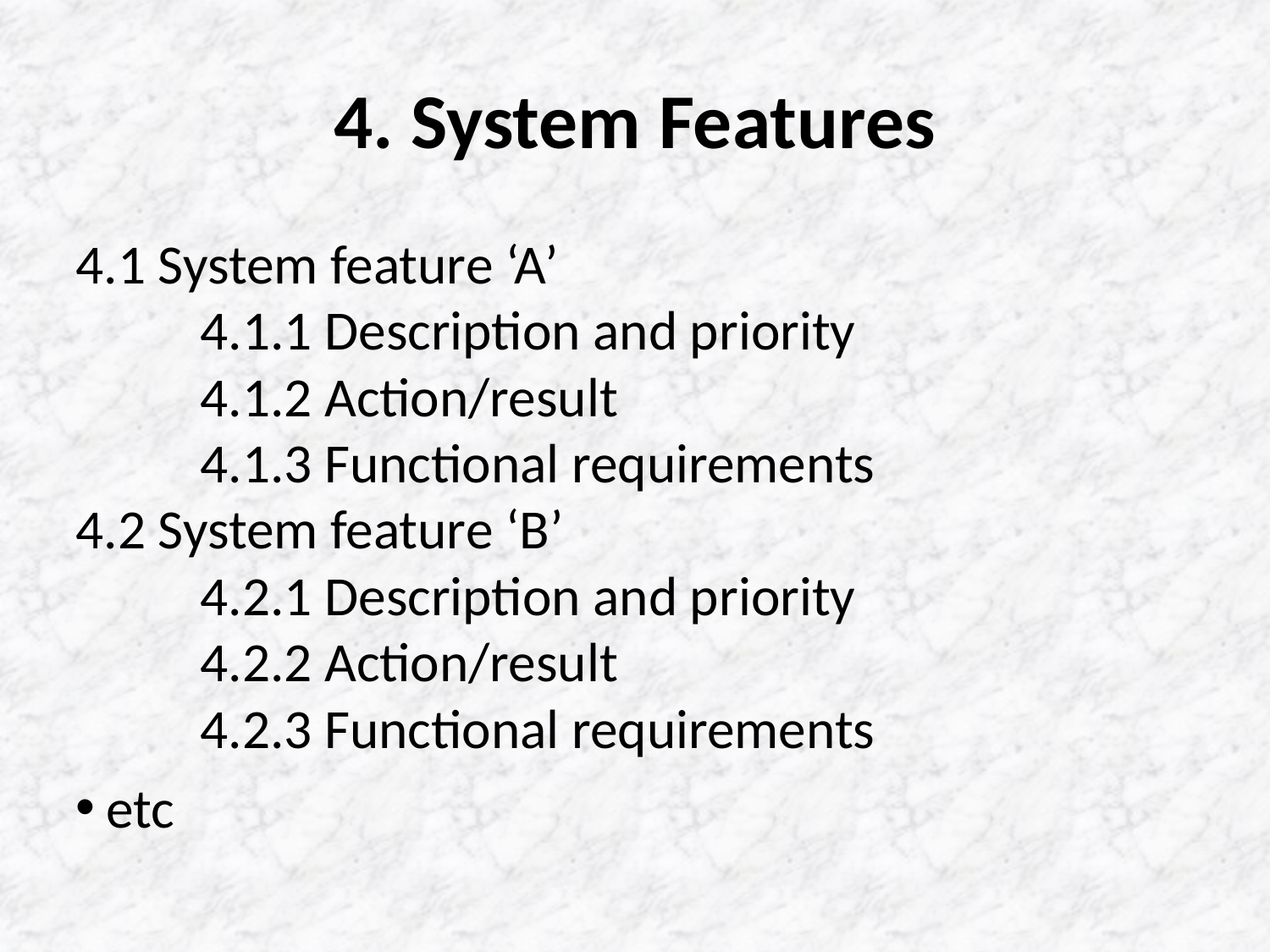

# 4. System Features
4.1 System feature ‘A’
	4.1.1 Description and priority
	4.1.2 Action/result
	4.1.3 Functional requirements
4.2 System feature ‘B’
	4.2.1 Description and priority
	4.2.2 Action/result
	4.2.3 Functional requirements
etc